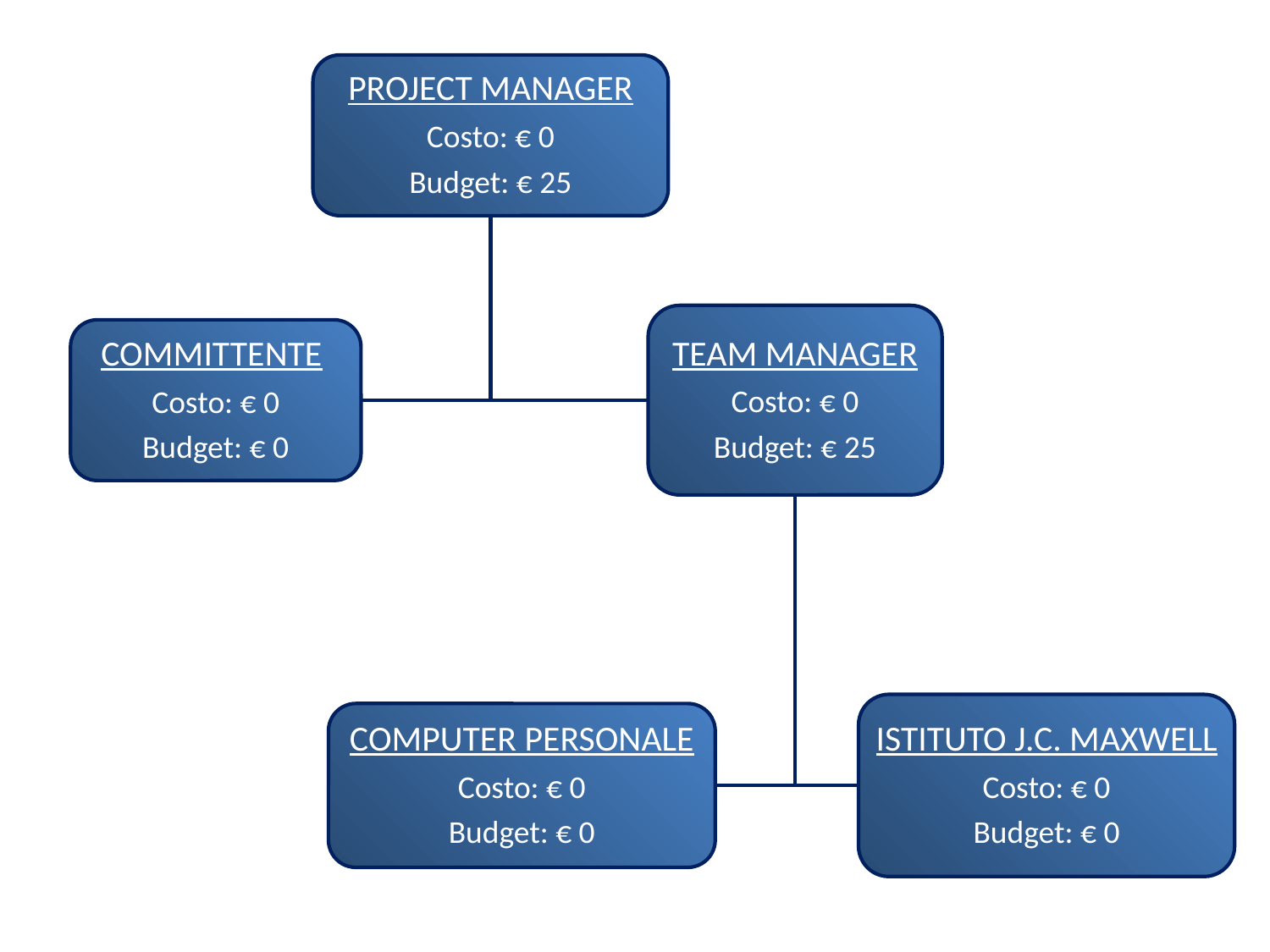

PROJECT MANAGER
Costo: € 0
Budget: € 25
COMMITTENTE
Costo: € 0
Budget: € 0
TEAM MANAGER
Costo: € 0
Budget: € 25
COMPUTER PERSONALE
Costo: € 0
Budget: € 0
ISTITUTO J.C. MAXWELL
Costo: € 0
Budget: € 0